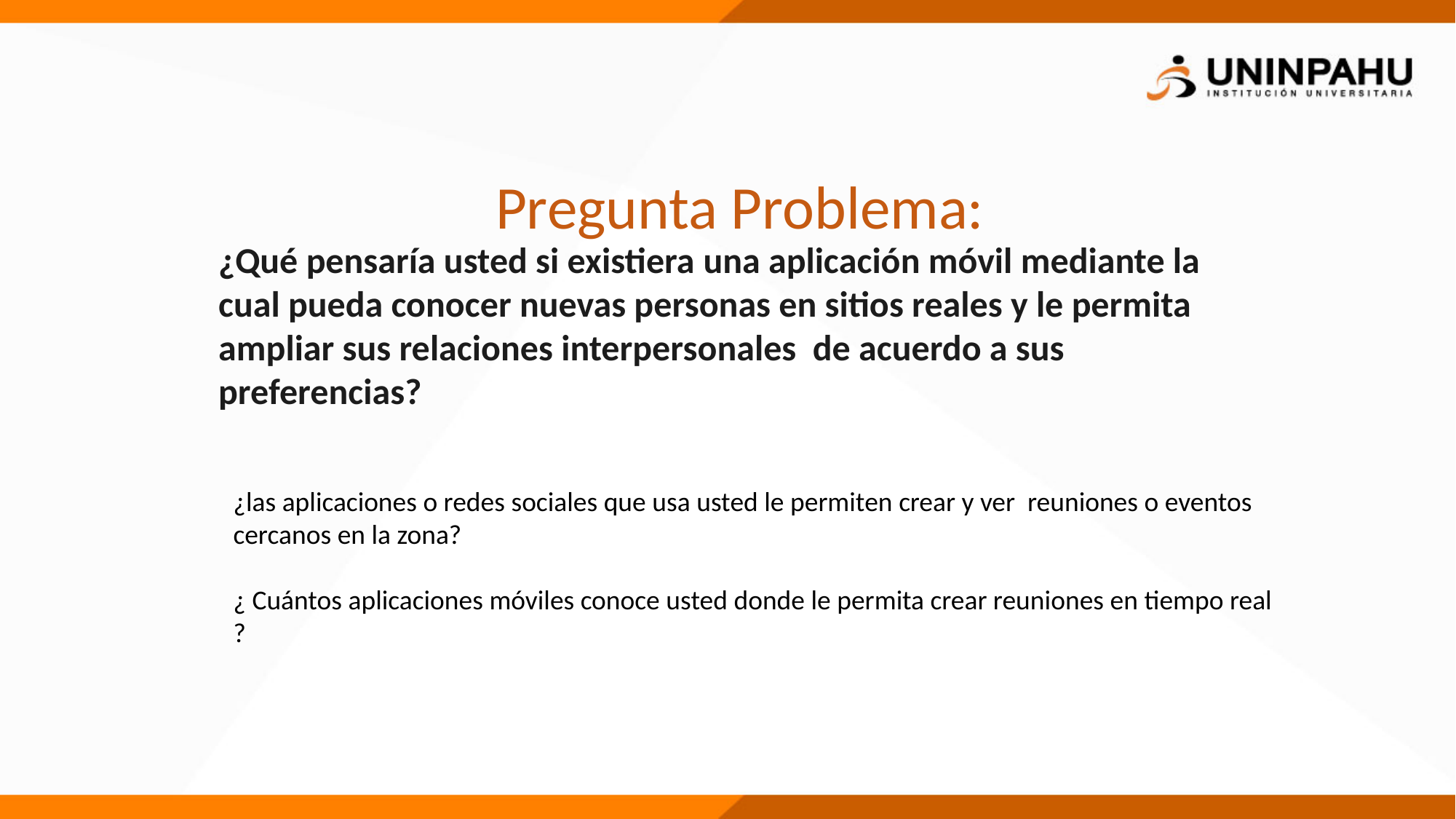

Pregunta Problema:

¿Qué pensaría usted si existiera una aplicación móvil mediante la cual pueda conocer nuevas personas en sitios reales y le permita ampliar sus relaciones interpersonales  de acuerdo a sus preferencias?

¿las aplicaciones o redes sociales que usa usted le permiten crear y ver  reuniones o eventos cercanos en la zona?

¿ Cuántos aplicaciones móviles conoce usted donde le permita crear reuniones en tiempo real ?